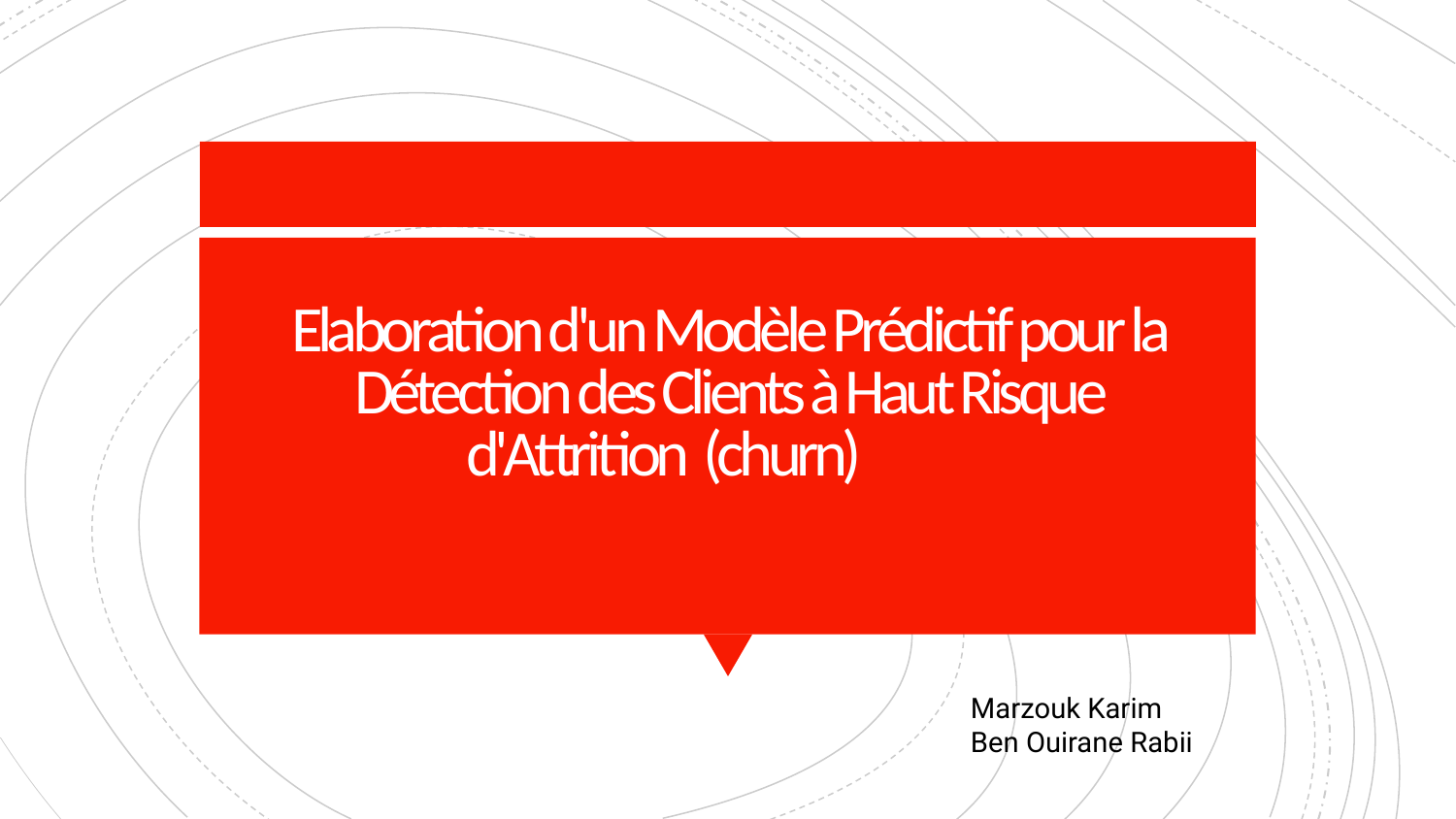

# Elaboration d'un Modèle Prédictif pour la Détection des Clients à Haut Risque d'Attrition  (churn)
Marzouk Karim
Ben Ouirane Rabii